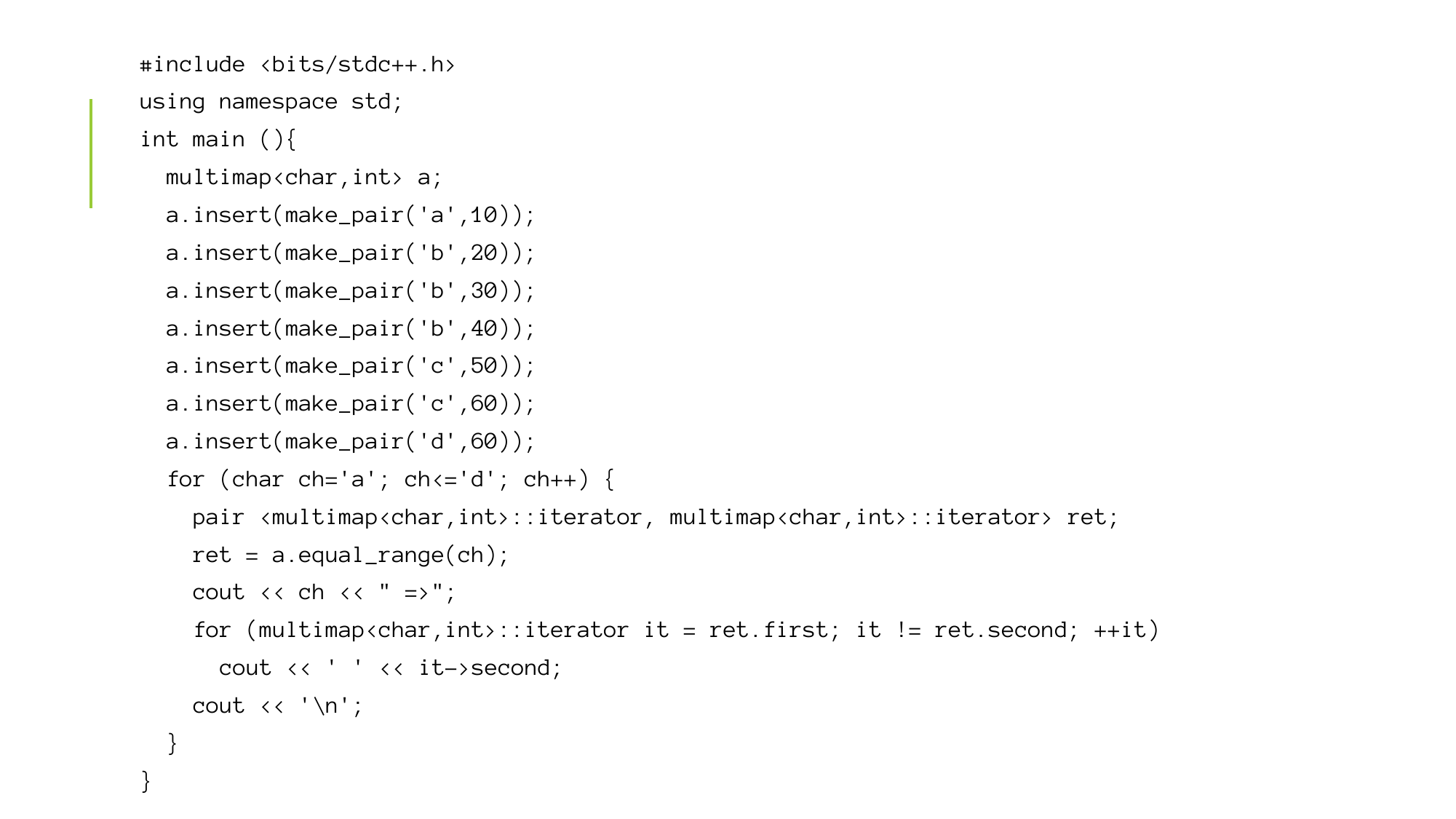

#include <bits/stdc++.h>
using namespace std;
int main (){
  multimap<char,int> a;
  a.insert(make_pair('a',10));
  a.insert(make_pair('b',20));
  a.insert(make_pair('b',30));
  a.insert(make_pair('b',40));
  a.insert(make_pair('c',50));
  a.insert(make_pair('c',60));
  a.insert(make_pair('d',60));
  for (char ch='a'; ch<='d'; ch++) {
    pair <multimap<char,int>::iterator, multimap<char,int>::iterator> ret;
    ret = a.equal_range(ch);
    cout << ch << " =>";
    for (multimap<char,int>::iterator it = ret.first; it != ret.second; ++it)
      cout << ' ' << it->second;
    cout << '\n';
  }
}